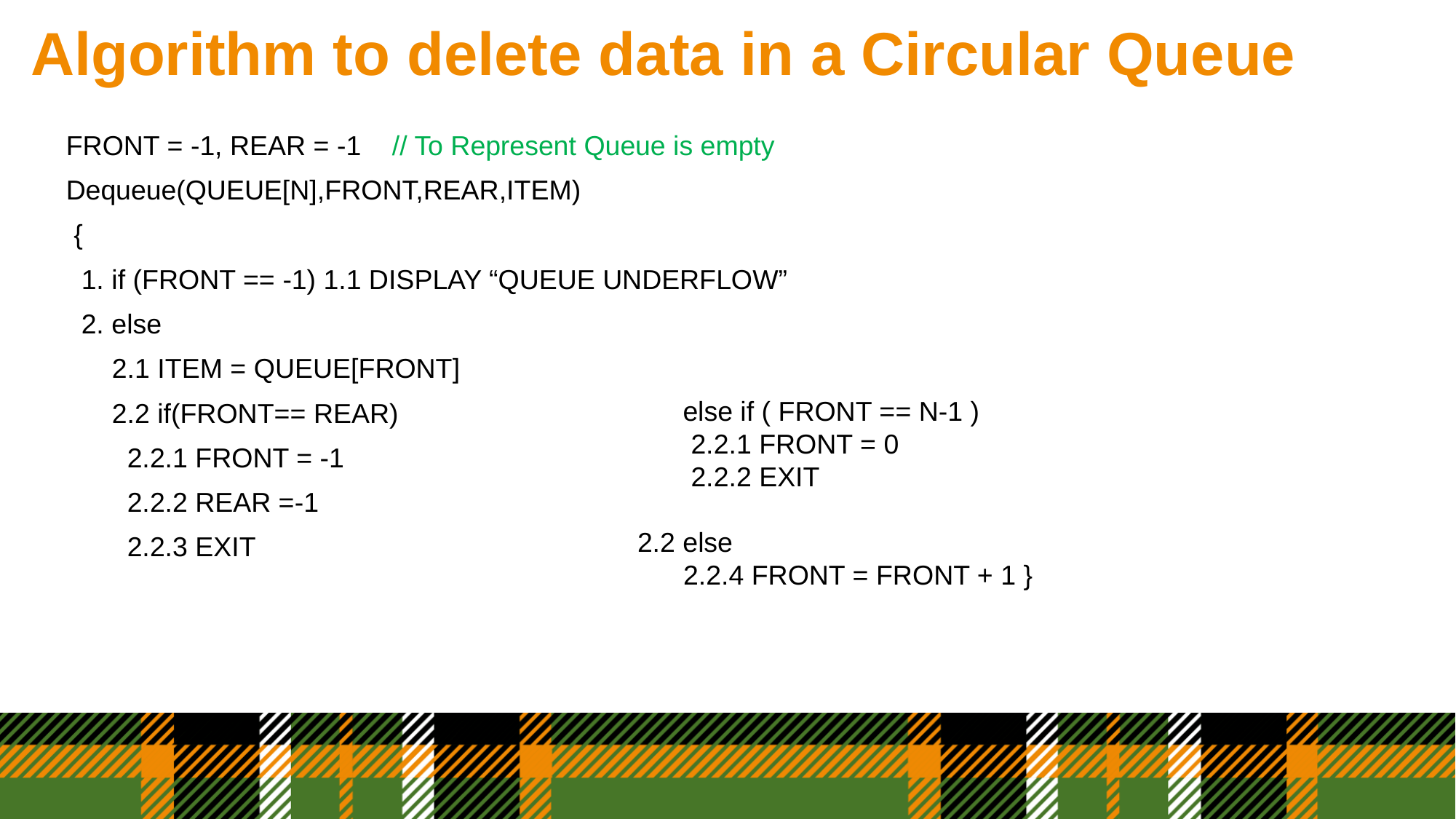

# Algorithm to delete data in a Circular Queue
FRONT = -1, REAR = -1    // To Represent Queue is empty
Dequeue(QUEUE[N],FRONT,REAR,ITEM)
 {
  1. if (FRONT == -1) 1.1 DISPLAY “QUEUE UNDERFLOW”
  2. else
      2.1 ITEM = QUEUE[FRONT]
      2.2 if(FRONT== REAR)
        2.2.1 FRONT = -1
        2.2.2 REAR =-1
        2.2.3 EXIT

2.2 else if ( FRONT == N-1 )
       2.2.1 FRONT = 0
       2.2.2 EXIT

2.2 else
      2.2.4 FRONT = FRONT + 1 }